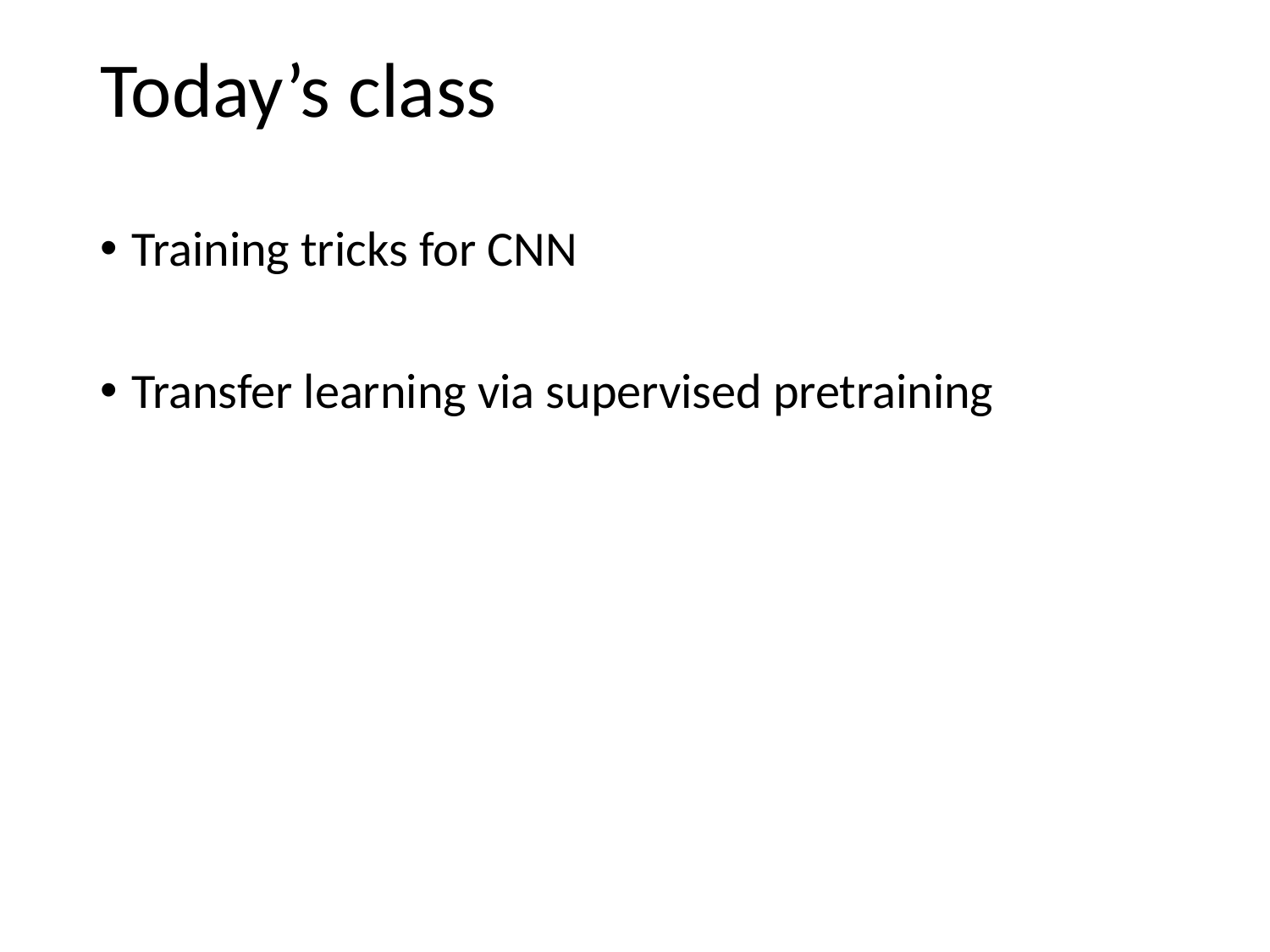

# Today’s class
Training tricks for CNN

Transfer learning via supervised pretraining